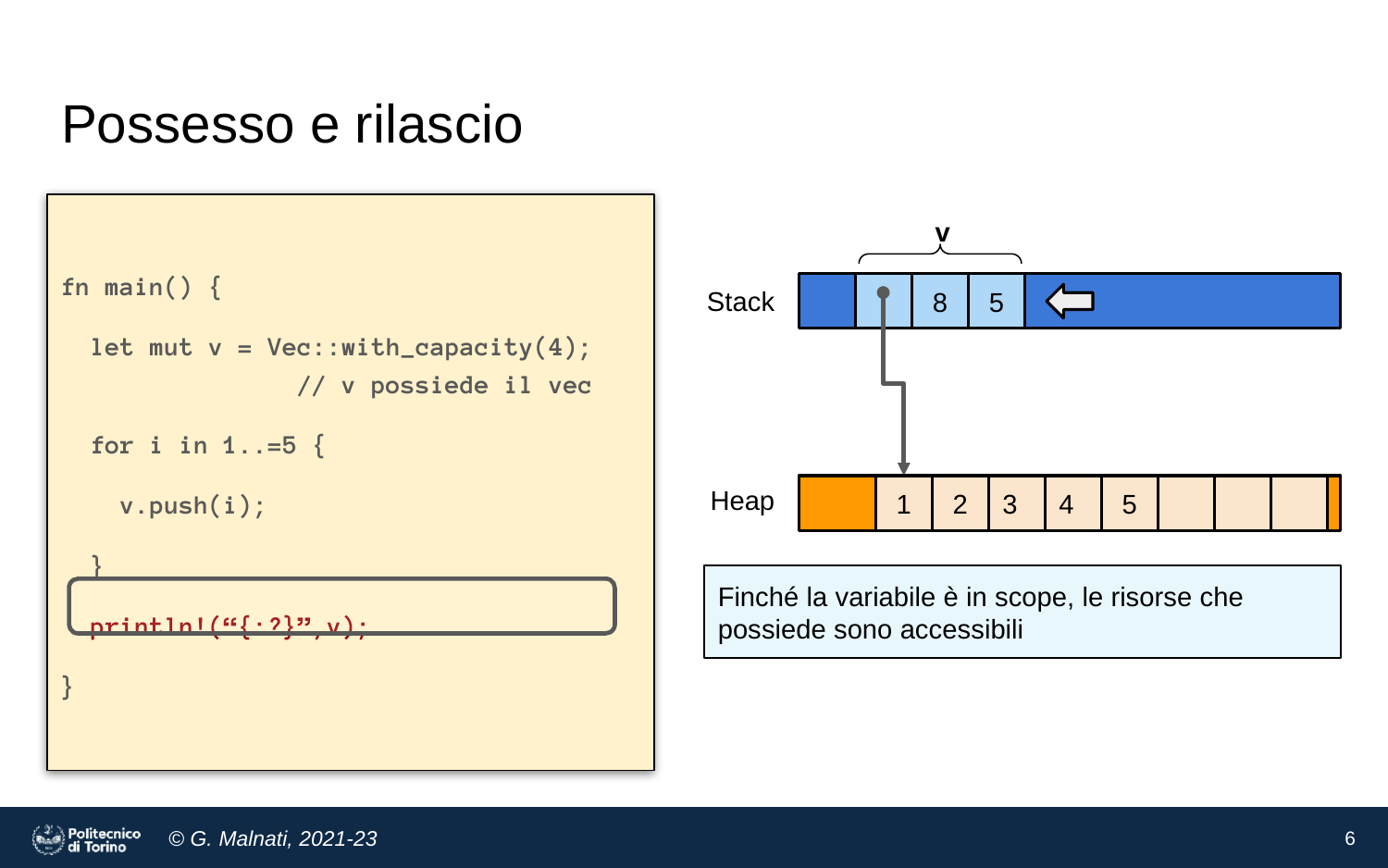

# Possesso e rilascio

fn main() {
  let mut v = Vec::with_capacity(4);
                // v possiede il vec
  for i in 1..=5 {
    v.push(i);
  }
  println!(“{:?}”,v);
}

v
Stack

8
5

Heap

1
2
3
4
5

Finché la variabile è in scope, le risorse che possiede sono accessibili

6